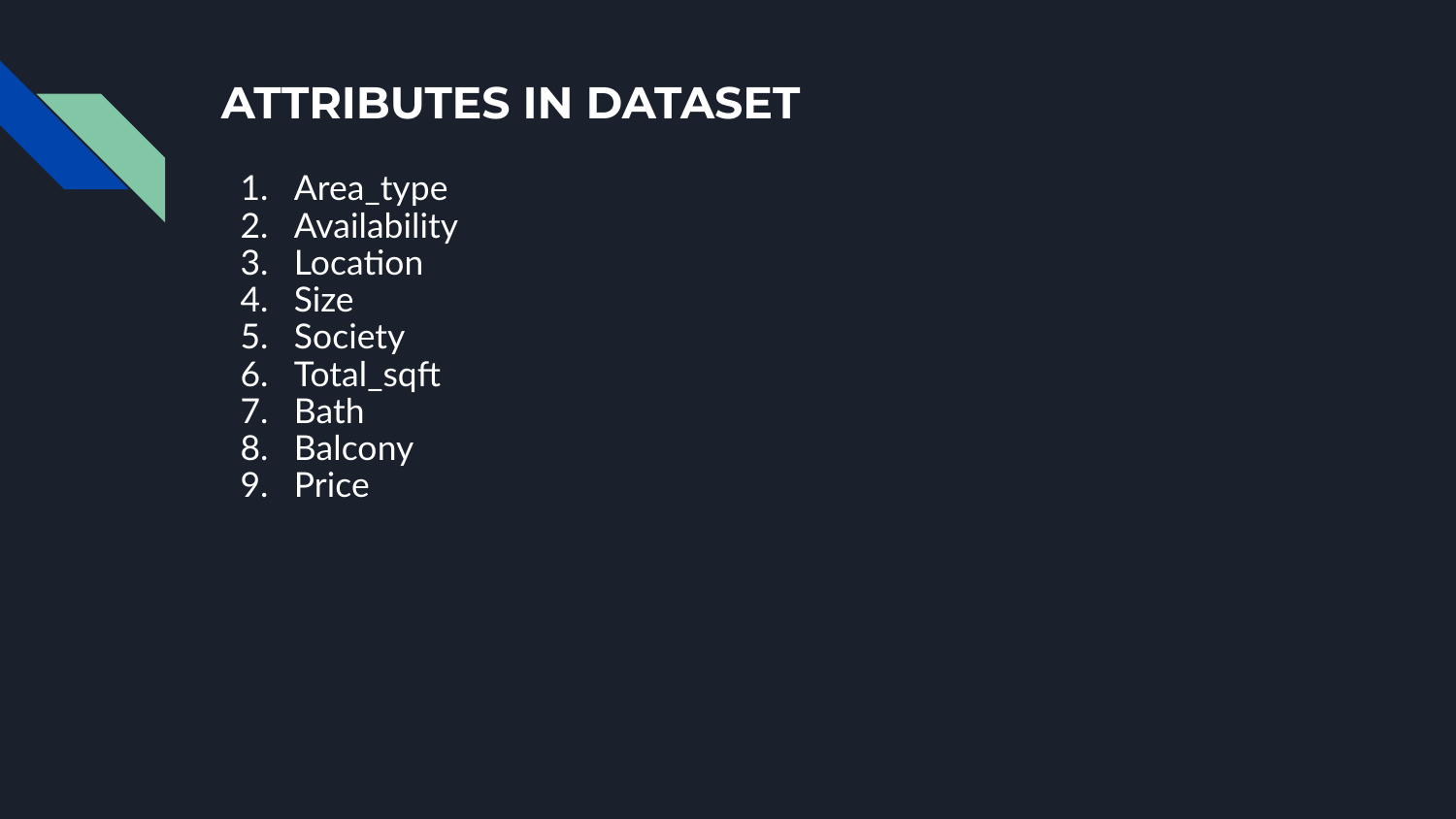

# ATTRIBUTES IN DATASET
Area_type
Availability
Location
Size
Society
Total_sqft
Bath
Balcony
Price